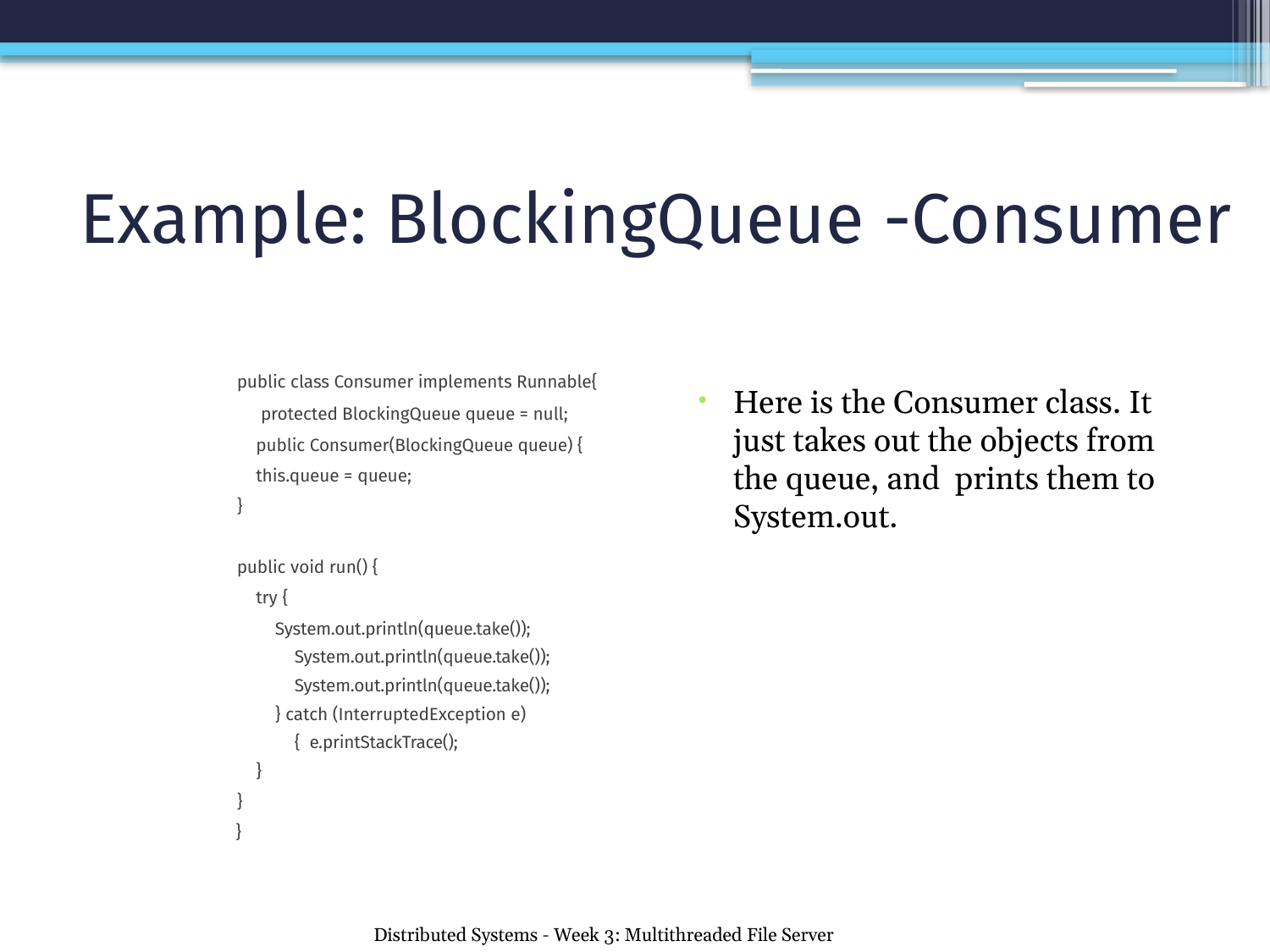

# Example: BlockingQueue -Consumer
public class Consumer implements Runnable{  protected BlockingQueue queue = null;  public Consumer(BlockingQueue queue) {
this.queue = queue;
}

public void run() {
try {
System.out.println(queue.take());  System.out.println(queue.take());  System.out.println(queue.take());
} catch (InterruptedException e) {  e.printStackTrace();
}
}
}
Here is the Consumer class. It just takes out the objects from the queue, and  prints them to System.out.
Distributed Systems - Week 3: Multithreaded File Server